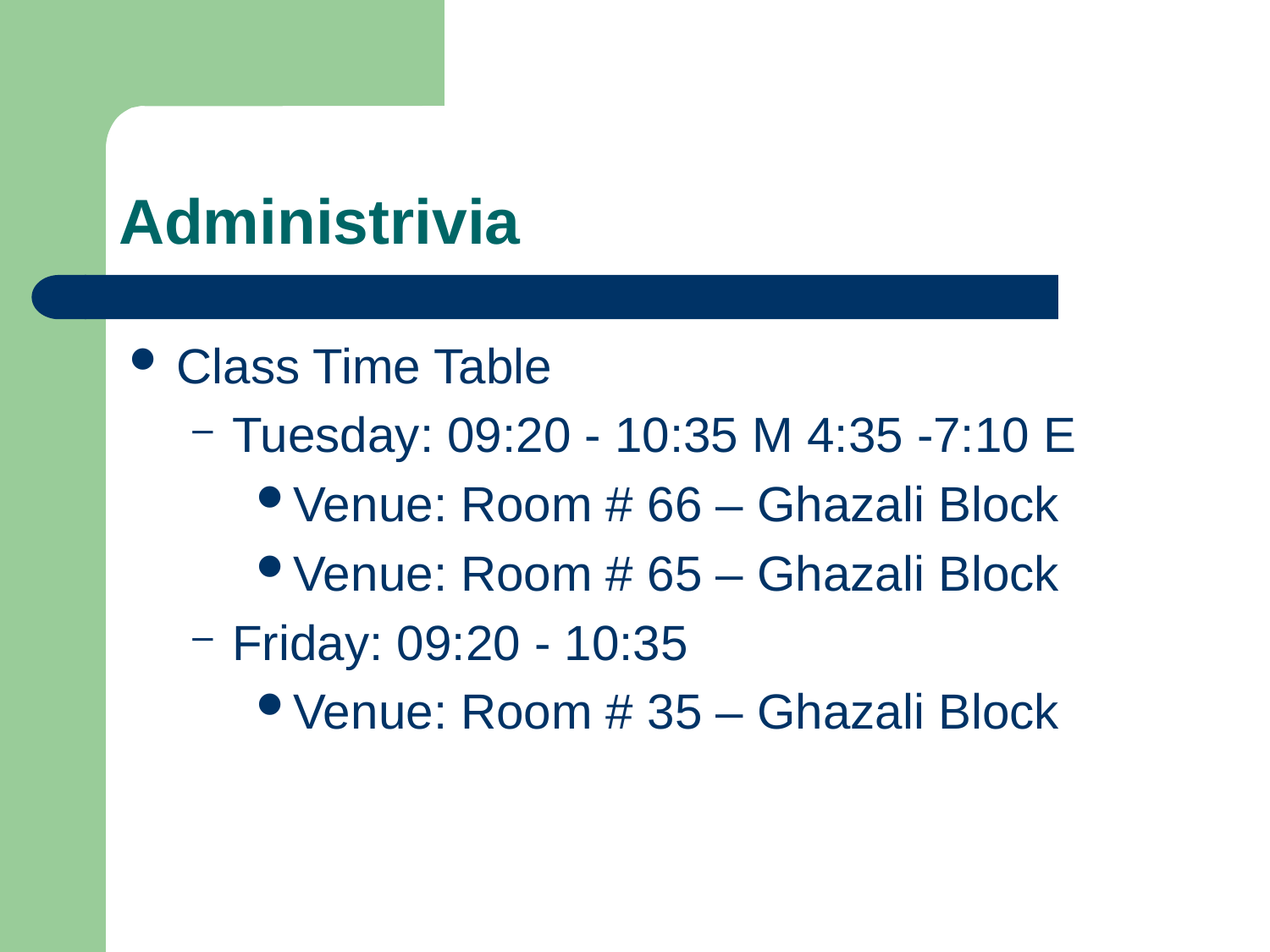

# Administrivia
Class Time Table
Tuesday: 09:20 - 10:35 M 4:35 -7:10 E
Venue: Room # 66 – Ghazali Block
Venue: Room # 65 – Ghazali Block
Friday: 09:20 - 10:35
Venue: Room # 35 – Ghazali Block